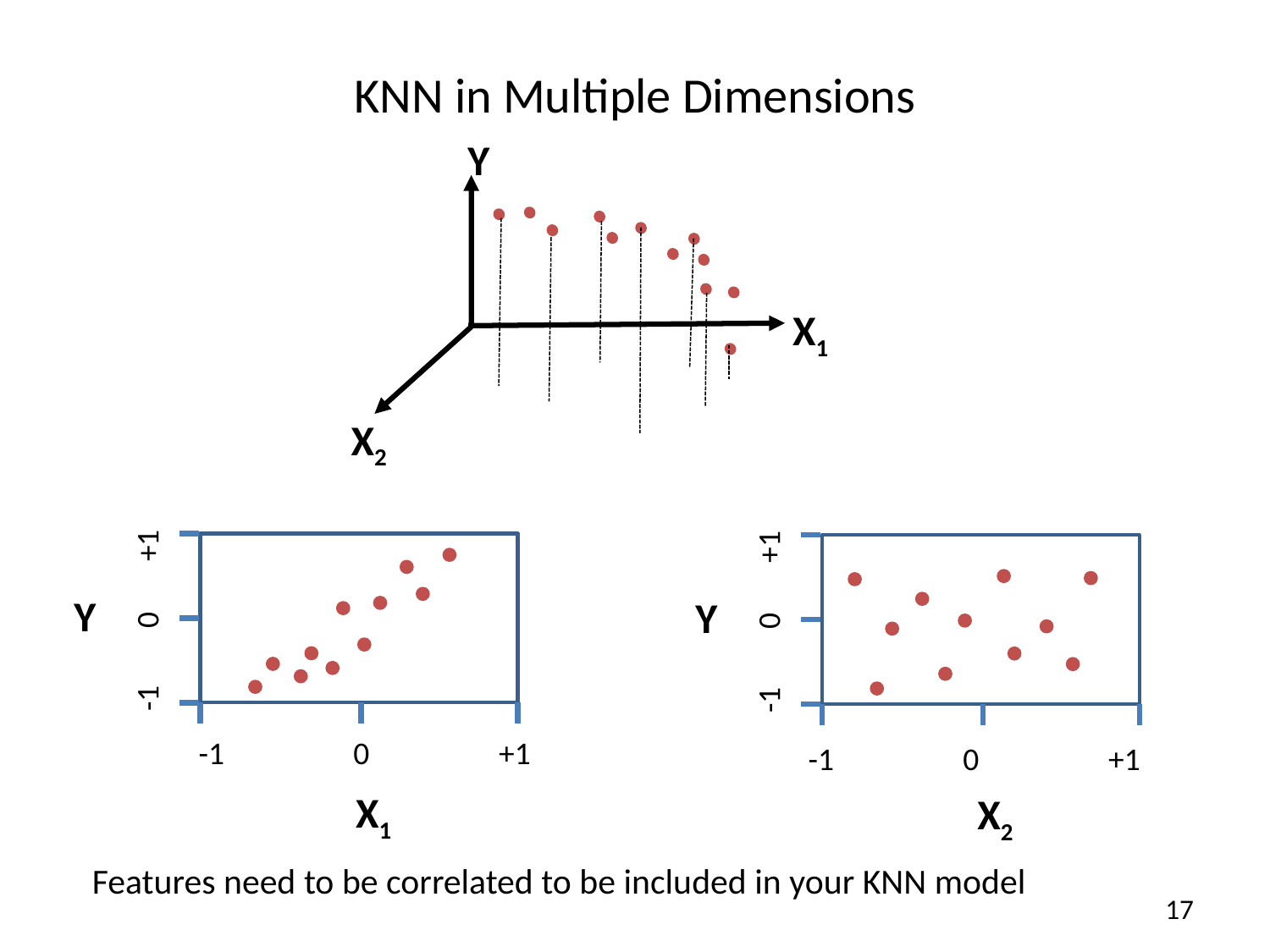

# KNN in Multiple Dimensions
Y

X1
X2

Y
Y
-1        0       +1

-1        0       +1

-1                  0                  +1
-1                  0                  +1
X1
X2
Features need to be correlated to be included in your KNN model
17